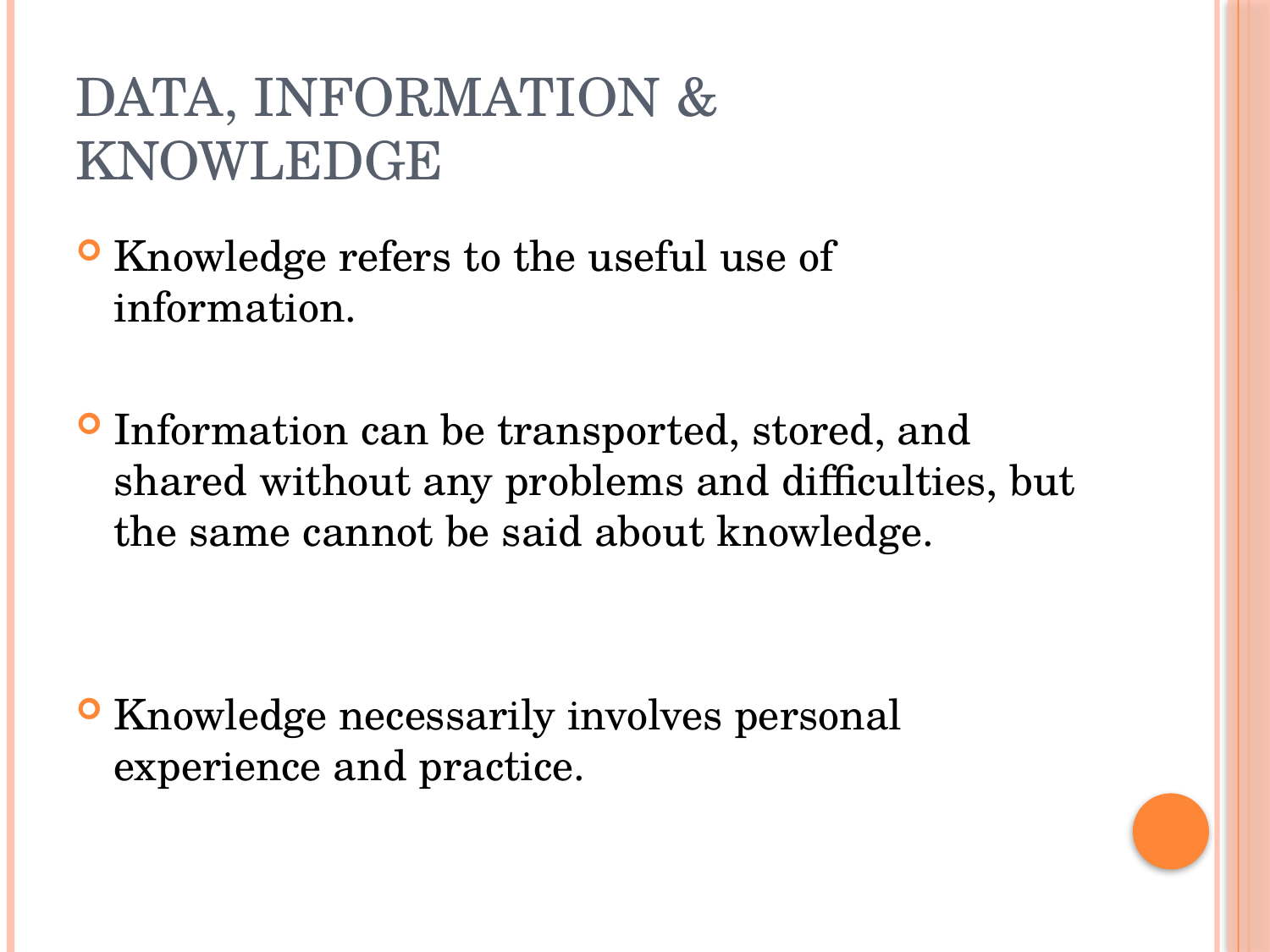

# DATA, INFORMATION & KNOWLEDGE
Knowledge refers to the useful use of information.

Information can be transported, stored, and shared without any problems and difficulties, but the same cannot be said about knowledge.

Knowledge necessarily involves personal experience and practice.